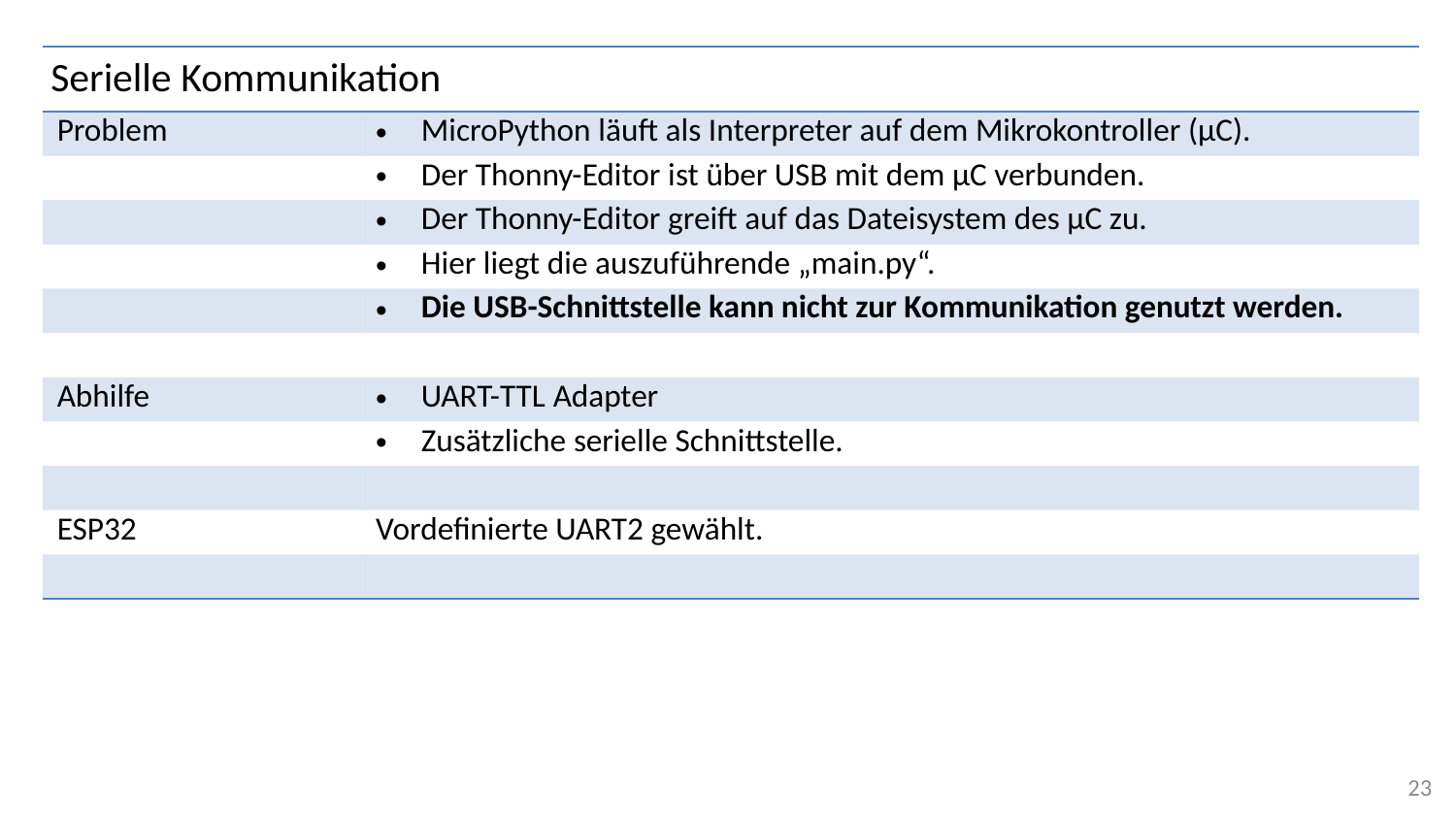

# Serielle Kommunikation
|  |  |
| --- | --- |
| Problem | MicroPython läuft als Interpreter auf dem Mikrokontroller (µC). |
|  | Der Thonny-Editor ist über USB mit dem µC verbunden. |
|  | Der Thonny-Editor greift auf das Dateisystem des µC zu. |
|  | Hier liegt die auszuführende „main.py“. |
|  | Die USB-Schnittstelle kann nicht zur Kommunikation genutzt werden. |
|  |  |
| Abhilfe | UART-TTL Adapter |
|  | Zusätzliche serielle Schnittstelle. |
|  |  |
| ESP32 | Vordefinierte UART2 gewählt. |
|  |  |
23